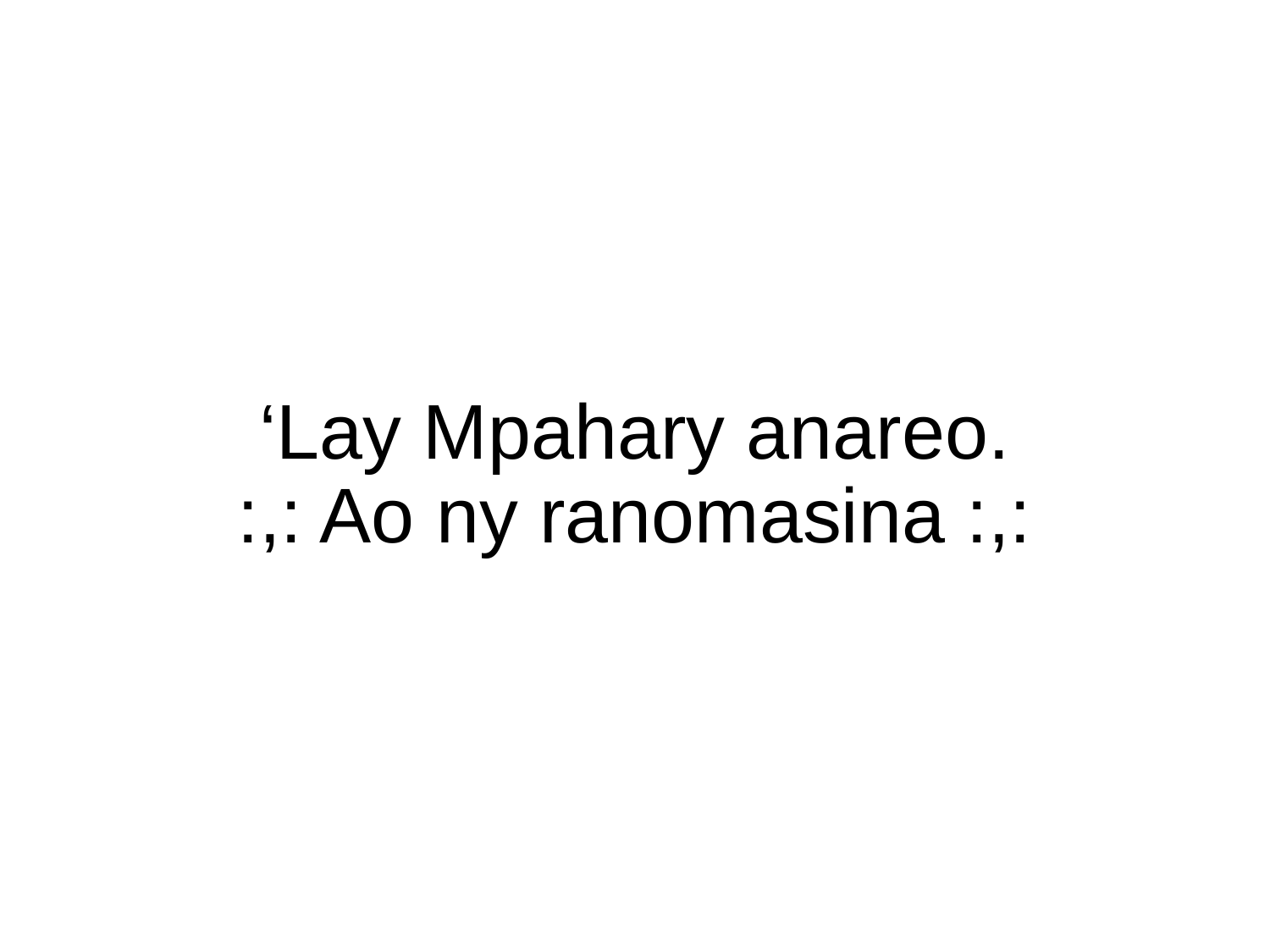

‘Lay Mpahary anareo.
:,: Ao ny ranomasina :,: